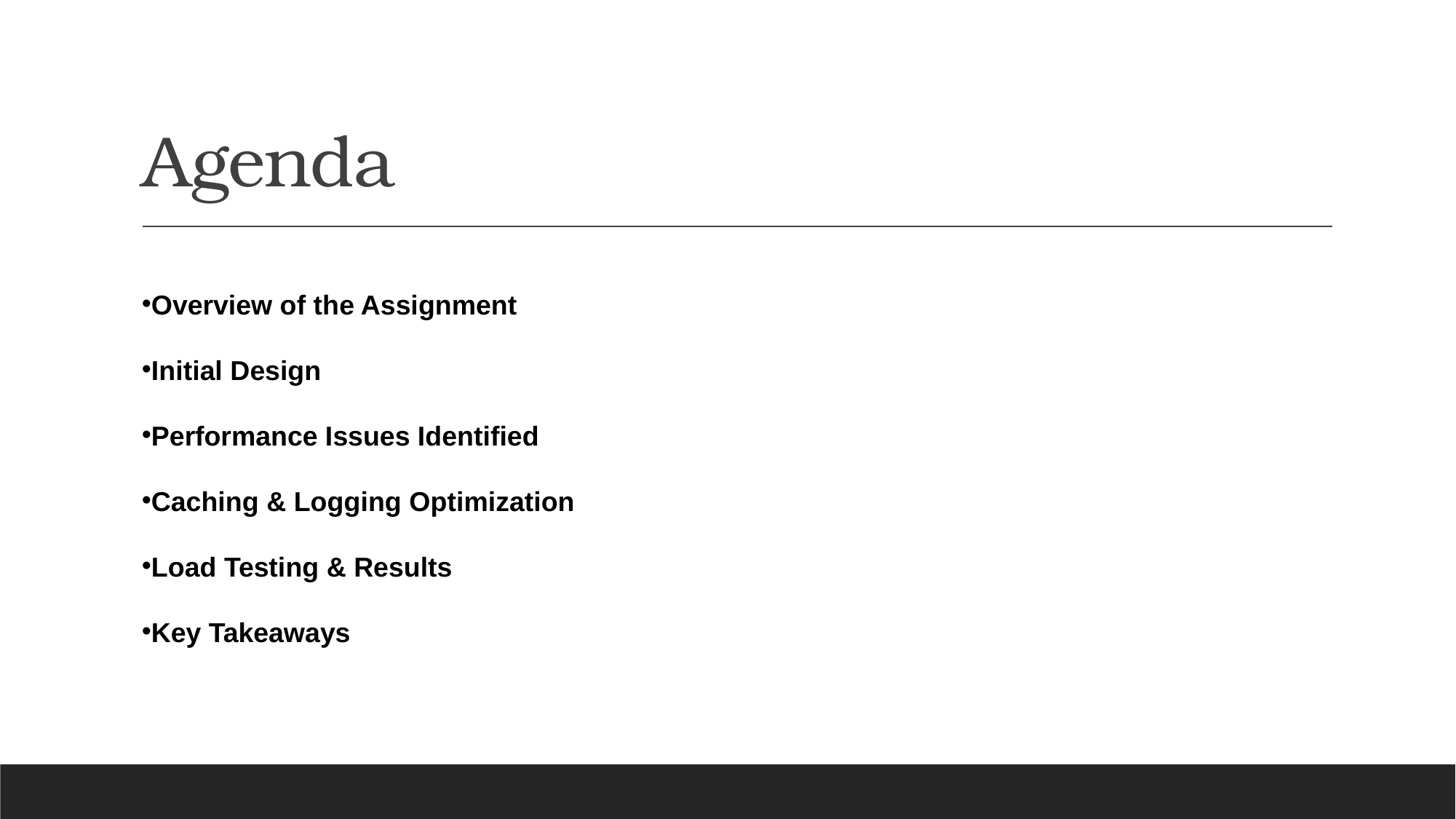

# Agenda
Overview of the Assignment
Initial Design
Performance Issues Identified
Caching & Logging Optimization
Load Testing & Results
Key Takeaways